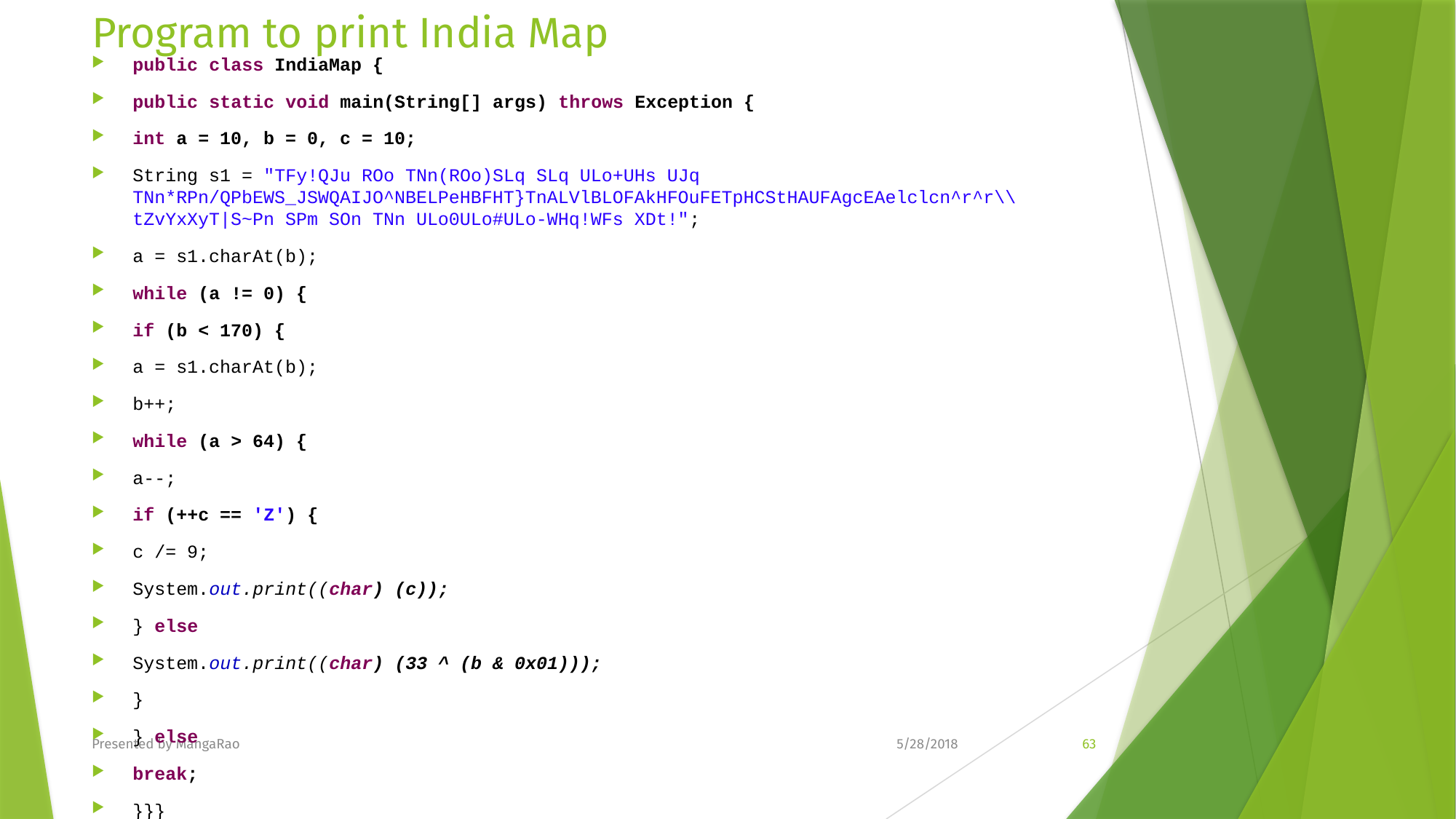

# Program to print India Map
public class IndiaMap {
public static void main(String[] args) throws Exception {
int a = 10, b = 0, c = 10;
String s1 = "TFy!QJu ROo TNn(ROo)SLq SLq ULo+UHs UJq TNn*RPn/QPbEWS_JSWQAIJO^NBELPeHBFHT}TnALVlBLOFAkHFOuFETpHCStHAUFAgcEAelclcn^r^r\\tZvYxXyT|S~Pn SPm SOn TNn ULo0ULo#ULo-WHq!WFs XDt!";
a = s1.charAt(b);
while (a != 0) {
if (b < 170) {
a = s1.charAt(b);
b++;
while (a > 64) {
a--;
if (++c == 'Z') {
c /= 9;
System.out.print((char) (c));
} else
System.out.print((char) (33 ^ (b & 0x01)));
}
} else
break;
}}}
Presented by MangaRao
5/28/2018
63